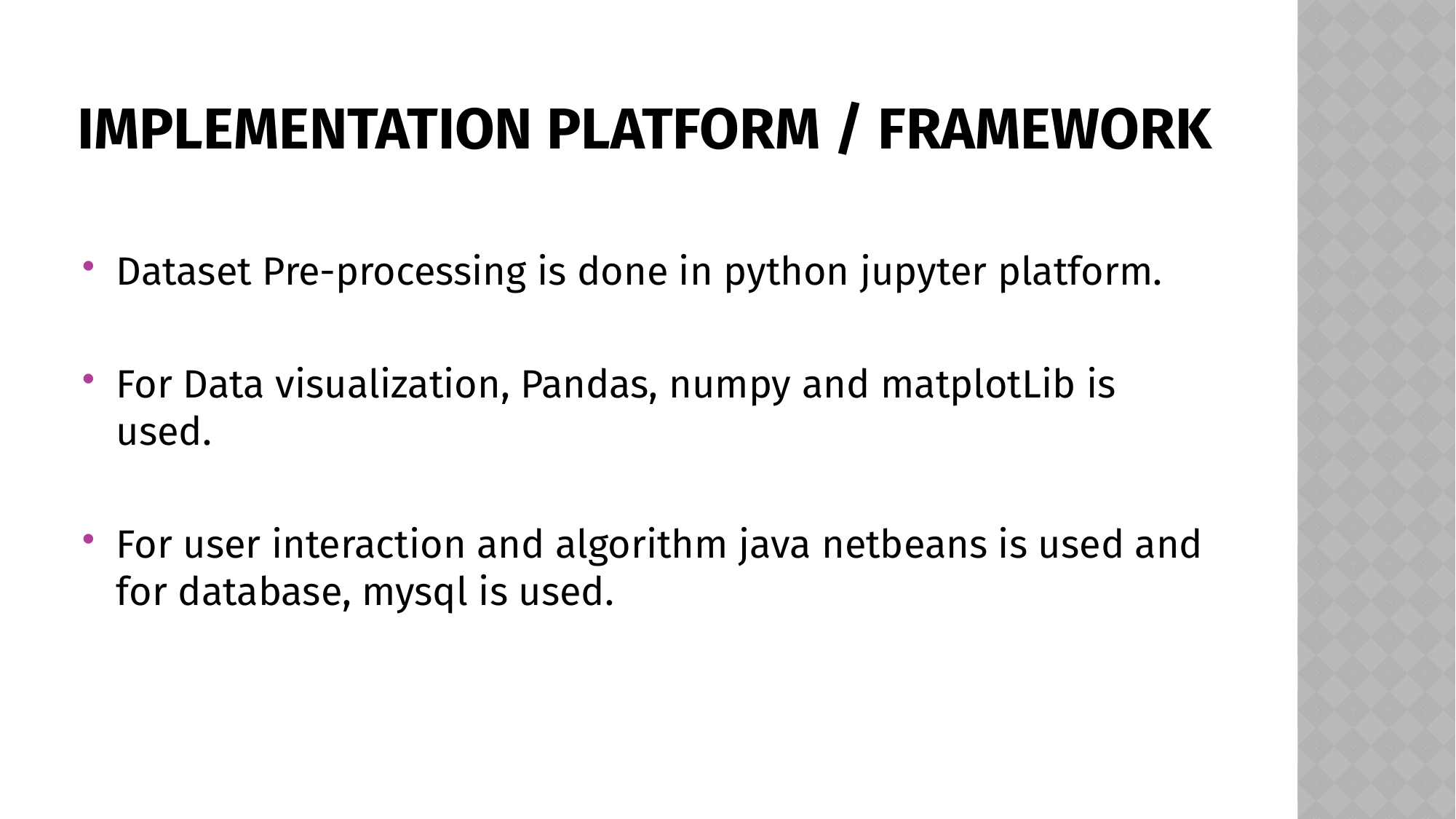

# IMPLEMENTATION PLATFORM / FRAMEWORK
Dataset Pre-processing is done in python jupyter platform.

For Data visualization, Pandas, numpy and matplotLib is used.

For user interaction and algorithm java netbeans is used and for database, mysql is used.